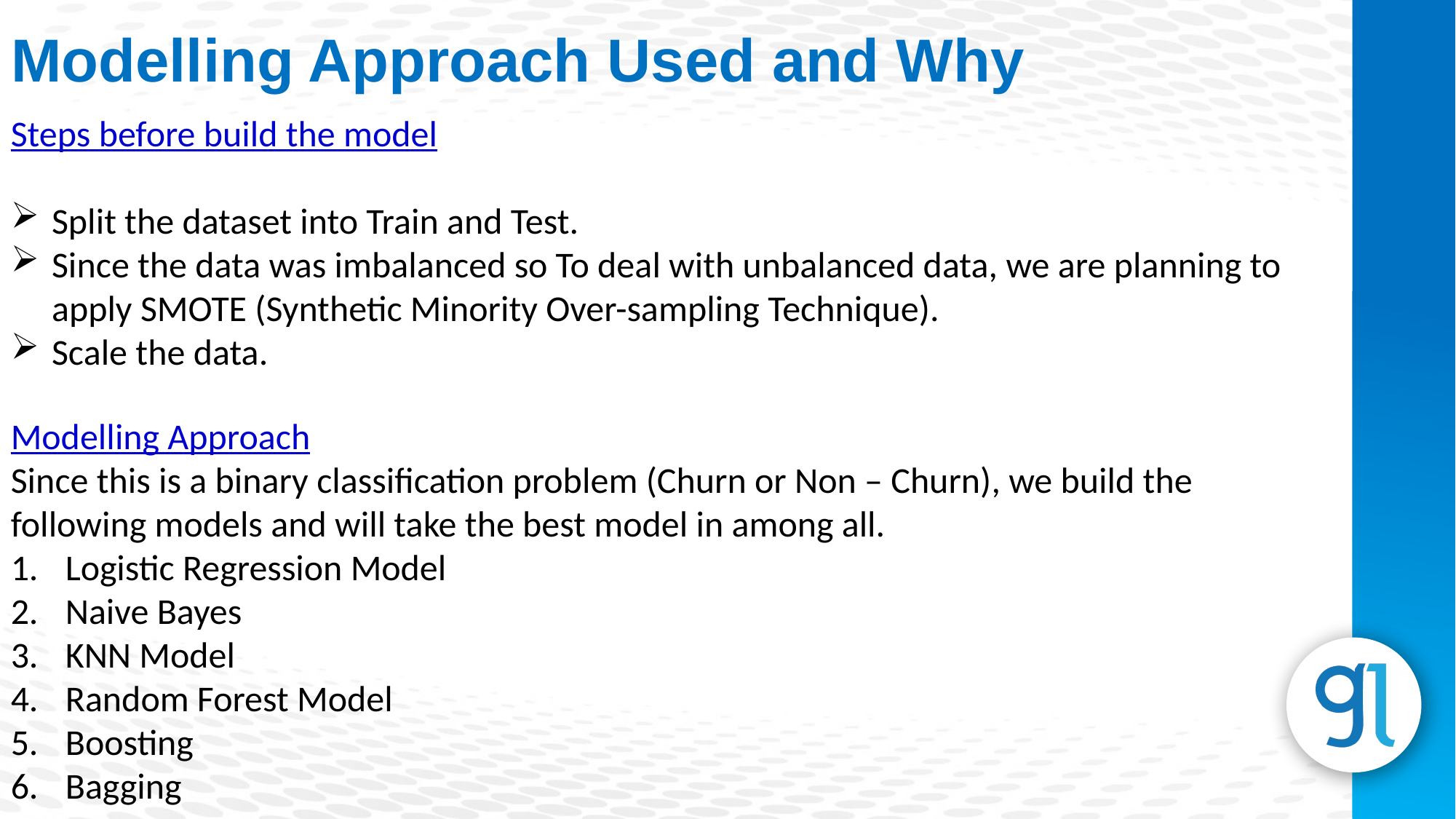

Modelling Approach Used and Why
Steps before build the model

Split the dataset into Train and Test.
Since the data was imbalanced so To deal with unbalanced data, we are planning to apply SMOTE (Synthetic Minority Over-sampling Technique).
Scale the data.
Modelling Approach
Since this is a binary classification problem (Churn or Non – Churn), we build the following models and will take the best model in among all.
Logistic Regression Model
Naive Bayes
KNN Model
Random Forest Model
Boosting
Bagging